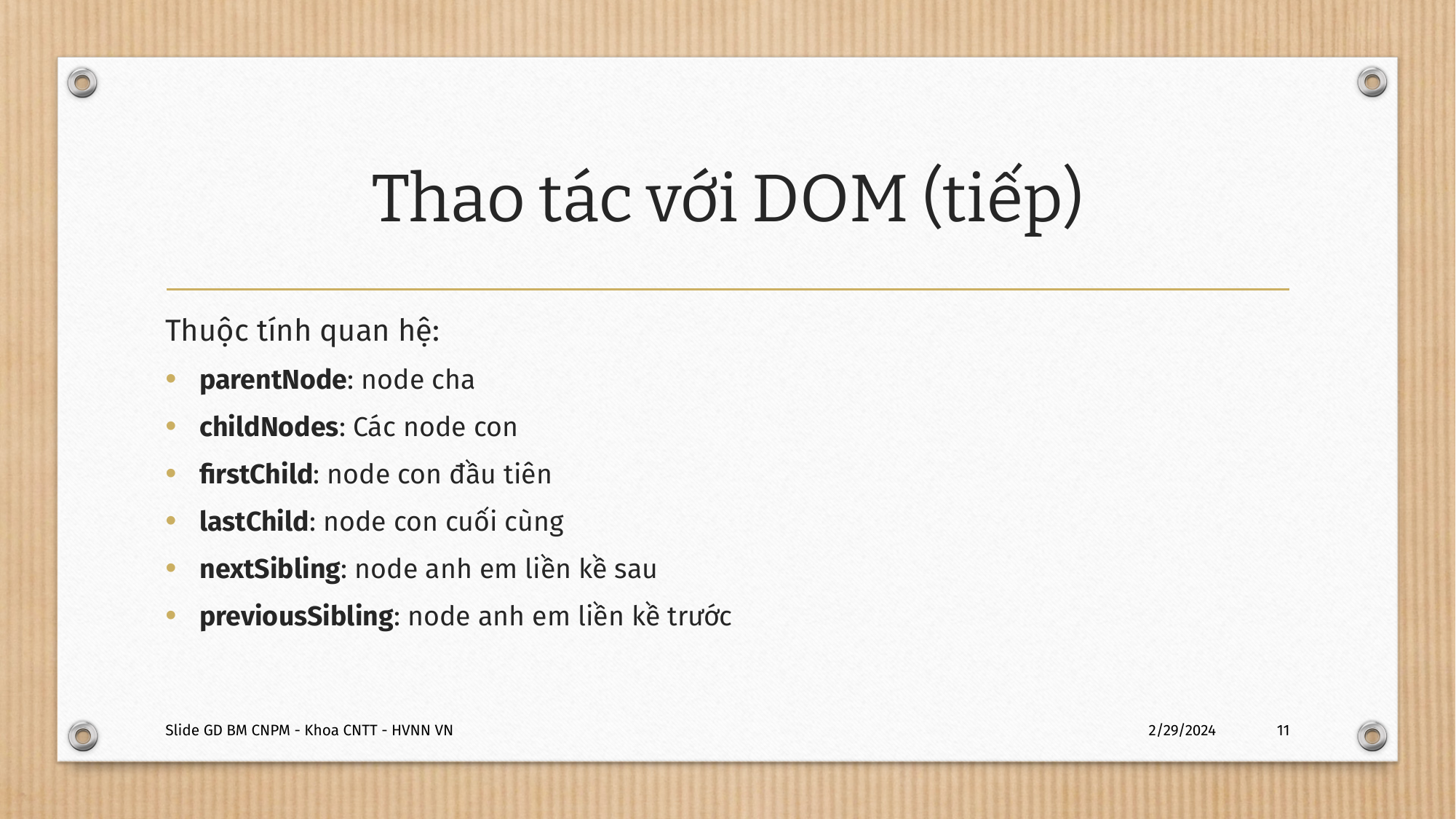

# Thao tác với DOM (tiếp)
Thuộc tính quan hệ:
parentNode: node cha
childNodes: Các node con
firstChild: node con đầu tiên
lastChild: node con cuối cùng
nextSibling: node anh em liền kề sau
previousSibling: node anh em liền kề trước

Slide GD BM CNPM - Khoa CNTT - HVNN VN
2/29/2024
11